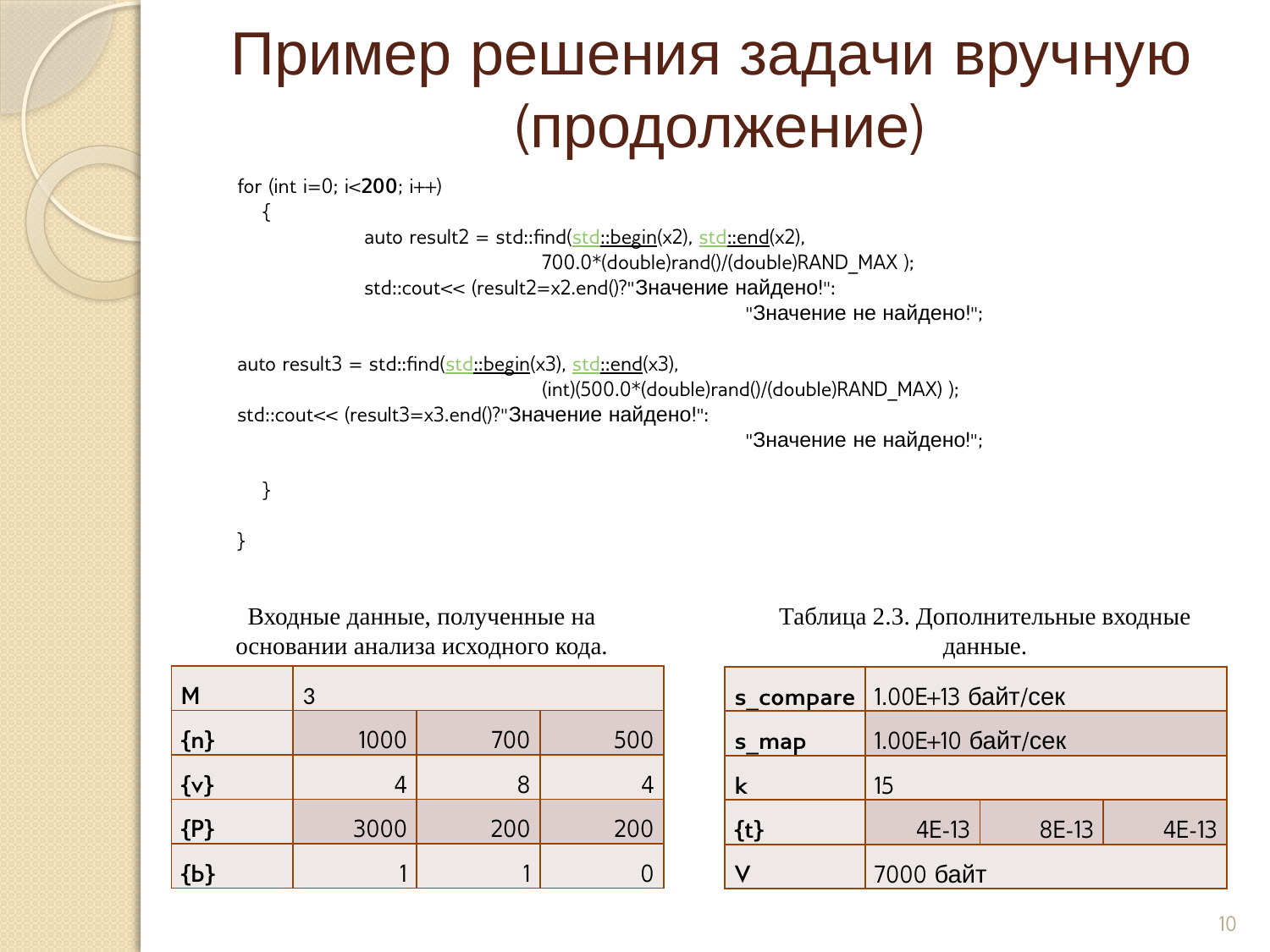

# Пример решения задачи вручную  (продолжение)
for (int i=0; i<200; i++)
    {
	auto result2 = std::find(std::begin(x2), std::end(x2),
		        700.0*(double)rand()/(double)RAND_MAX );
	std::cout<< (result2=x2.end()?"Значение найдено!":
				"Значение не найдено!";

auto result3 = std::find(std::begin(x3), std::end(x3),
		        (int)(500.0*(double)rand()/(double)RAND_MAX) );
std::cout<< (result3=x3.end()?"Значение найдено!":
				"Значение не найдено!";

    }

}
Входные данные, полученные на основании анализа исходного кода.
Таблица 2.3. Дополнительные входные данные.
| M | 3 |  |  |
| --- | --- | --- | --- |
| {n} | 1000 | 700 | 500 |
| {v} | 4 | 8 | 4 |
| {P} | 3000 | 200 | 200 |
| {b} | 1 | 1 | 0 |
| s\_compare | 1.00E+13 байт/сек |  |  |
| --- | --- | --- | --- |
| s\_map | 1.00E+10 байт/сек |  |  |
| k | 15 |  |  |
| {t} | 4E-13 | 8E-13 | 4E-13 |
| V | 7000 байт |  |  |
10